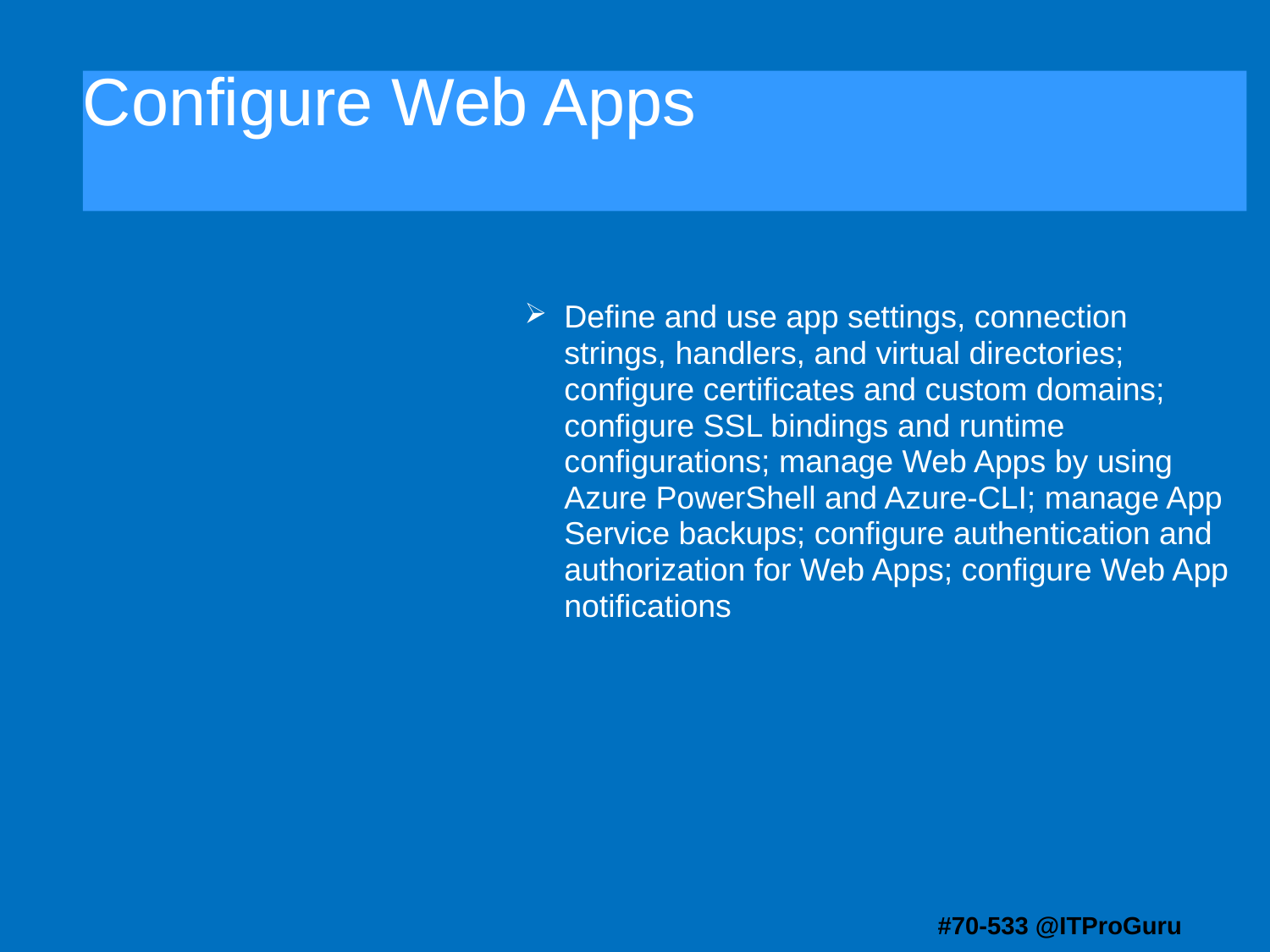

# Configure Web Apps
Define and use app settings, connection strings, handlers, and virtual directories; configure certificates and custom domains; configure SSL bindings and runtime configurations; manage Web Apps by using Azure PowerShell and Azure-CLI; manage App Service backups; configure authentication and authorization for Web Apps; configure Web App notifications